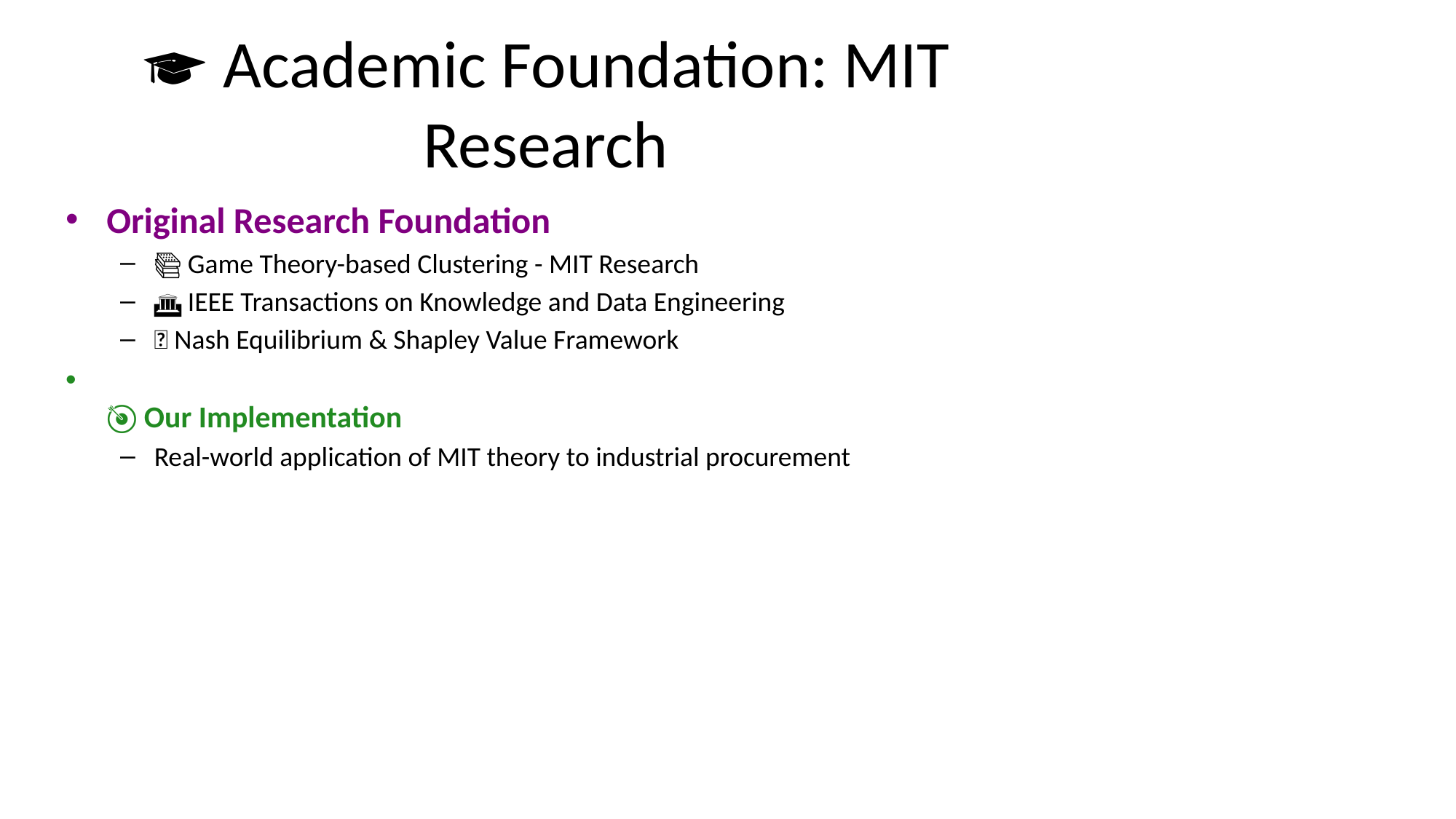

# 🎓 Academic Foundation: MIT Research
Original Research Foundation
📚 Game Theory-based Clustering - MIT Research
🏛️ IEEE Transactions on Knowledge and Data Engineering
🧮 Nash Equilibrium & Shapley Value Framework
🎯 Our Implementation
Real-world application of MIT theory to industrial procurement